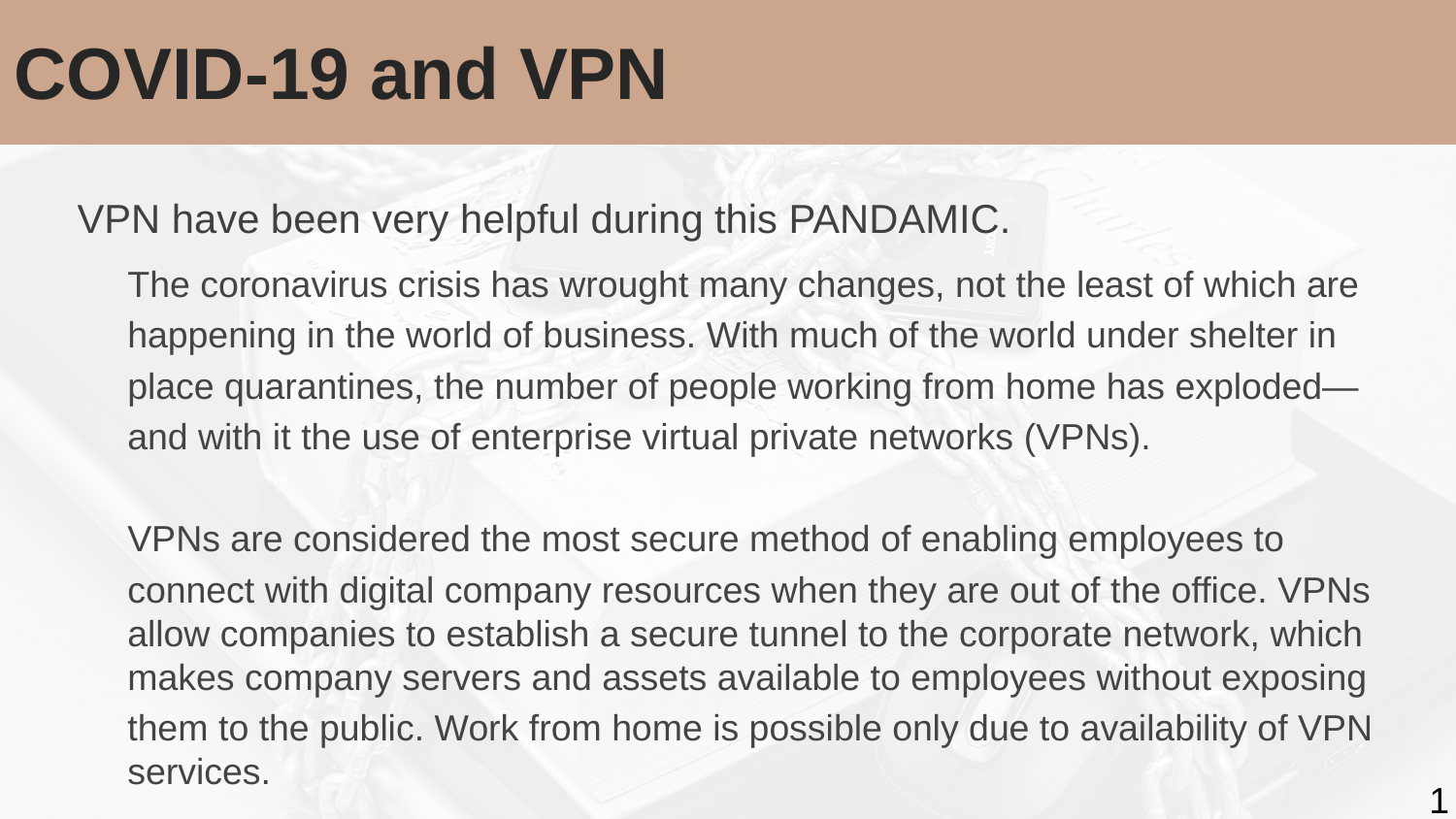

# COVID-19 and VPN
VPN have been very helpful during this PANDAMIC.
The coronavirus crisis has wrought many changes, not the least of which are
happening in the world of business. With much of the world under shelter in
place quarantines, the number of people working from home has exploded—
and with it the use of enterprise virtual private networks (VPNs).

VPNs are considered the most secure method of enabling employees to
connect with digital company resources when they are out of the office. VPNs allow companies to establish a secure tunnel to the corporate network, which makes company servers and assets available to employees without exposing
them to the public. Work from home is possible only due to availability of VPN services.

1